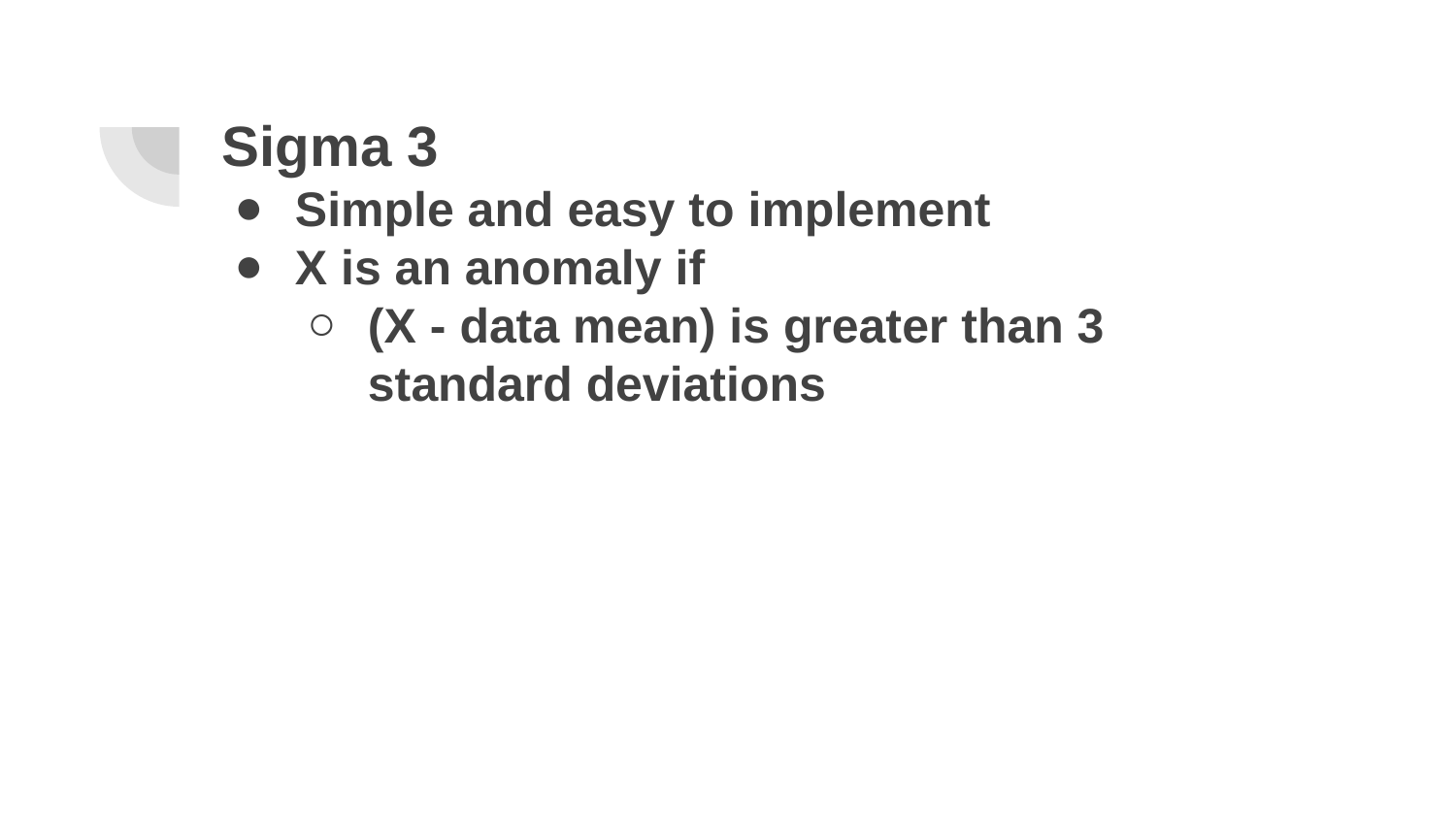

# Sigma 3
Simple and easy to implement
X is an anomaly if
(X - data mean) is greater than 3 standard deviations